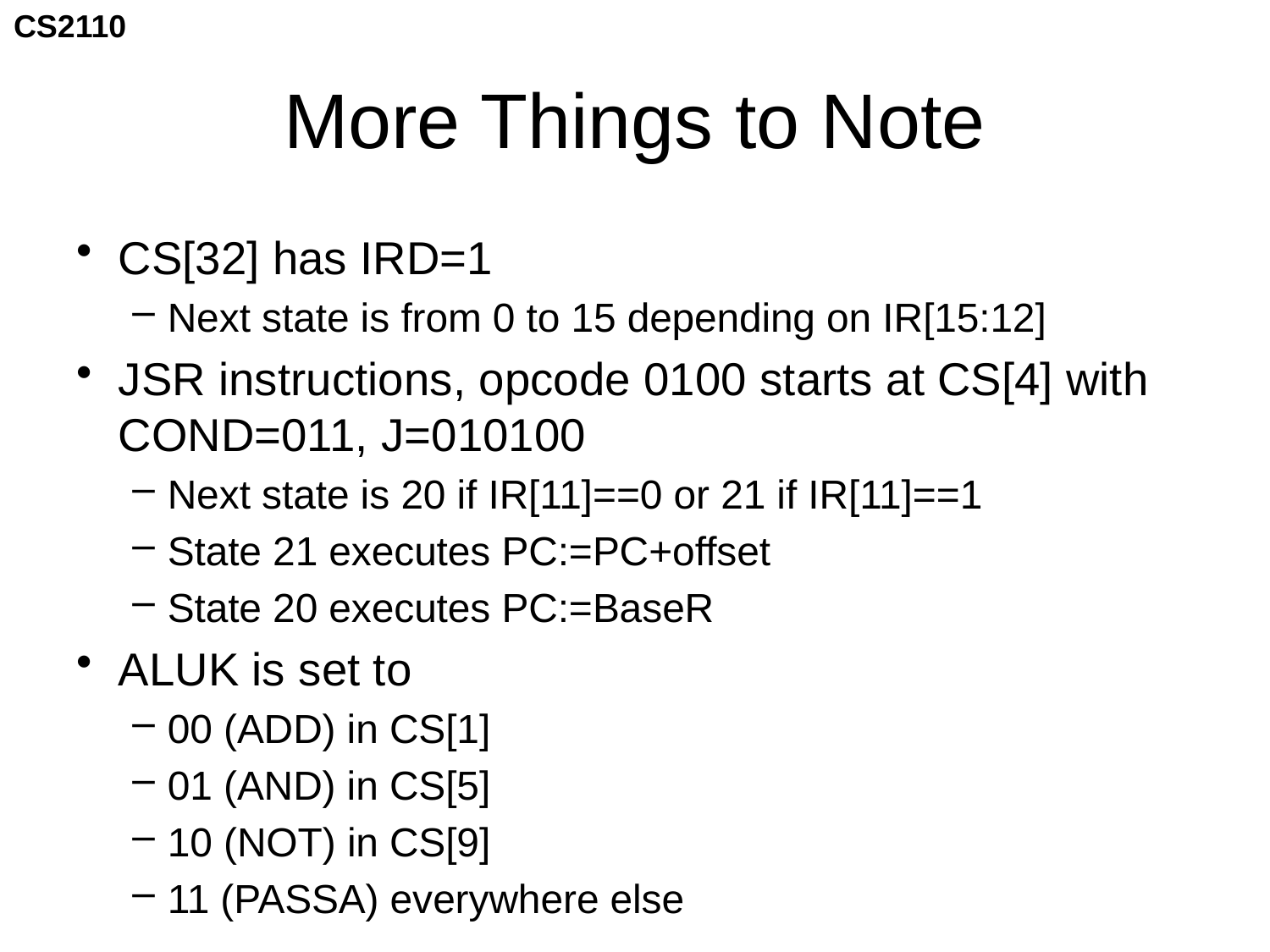

# More Things to Note
CS[32] has IRD=1
Next state is from 0 to 15 depending on IR[15:12]
JSR instructions, opcode 0100 starts at CS[4] with COND=011, J=010100
Next state is 20 if IR[11]==0 or 21 if IR[11]==1
State 21 executes PC:=PC+offset
State 20 executes PC:=BaseR
ALUK is set to
00 (ADD) in CS[1]
01 (AND) in CS[5]
10 (NOT) in CS[9]
11 (PASSA) everywhere else